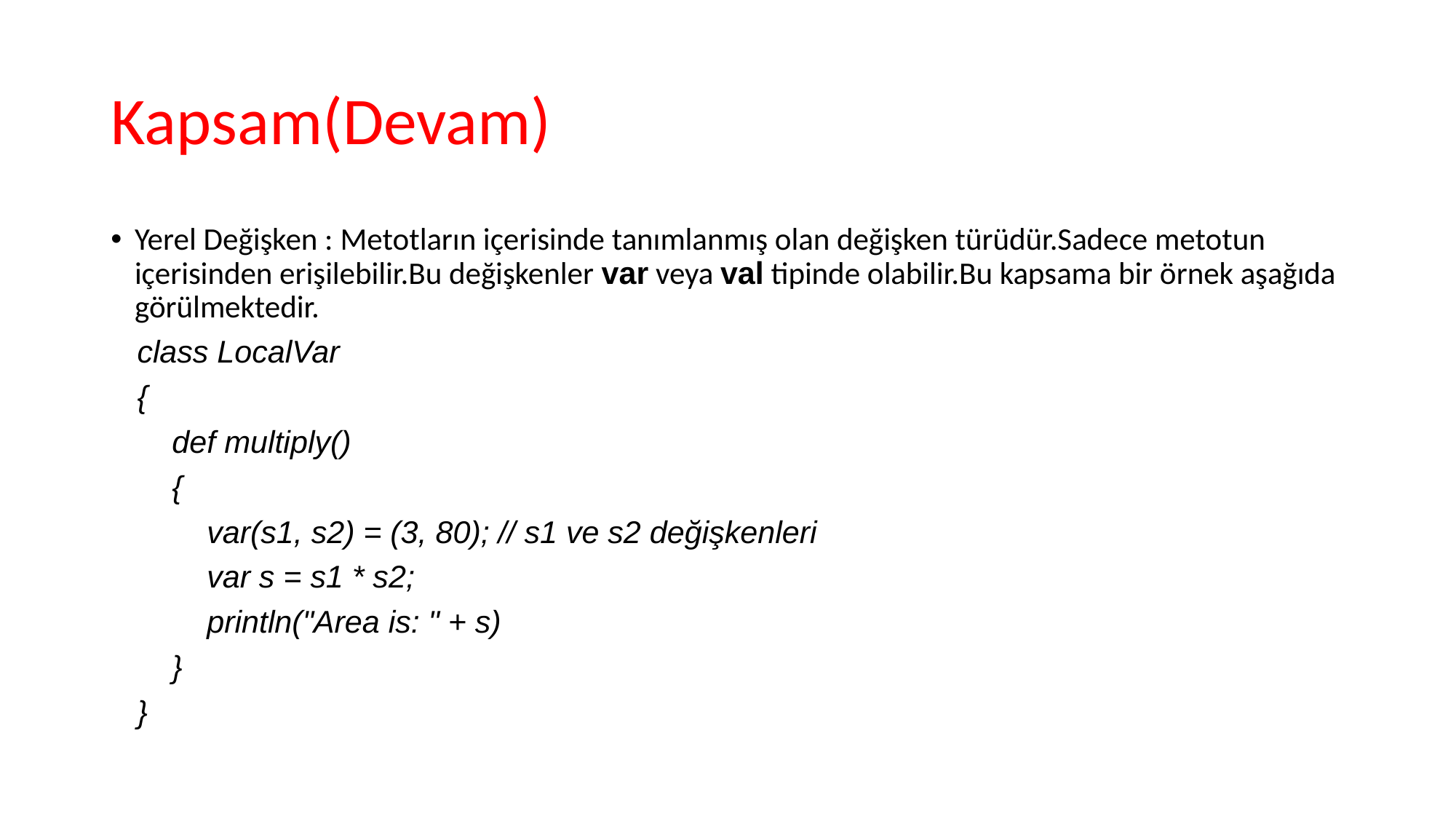

# Kapsam(Devam)
Yerel Değişken : Metotların içerisinde tanımlanmış olan değişken türüdür.Sadece metotun içerisinden erişilebilir.Bu değişkenler var veya val tipinde olabilir.Bu kapsama bir örnek aşağıda görülmektedir.
   class LocalVar
   {
       def multiply()
       {
           var(s1, s2) = (3, 80); // s1 ve s2 değişkenleri
           var s = s1 * s2;
           println("Area is: " + s)
       }
   }